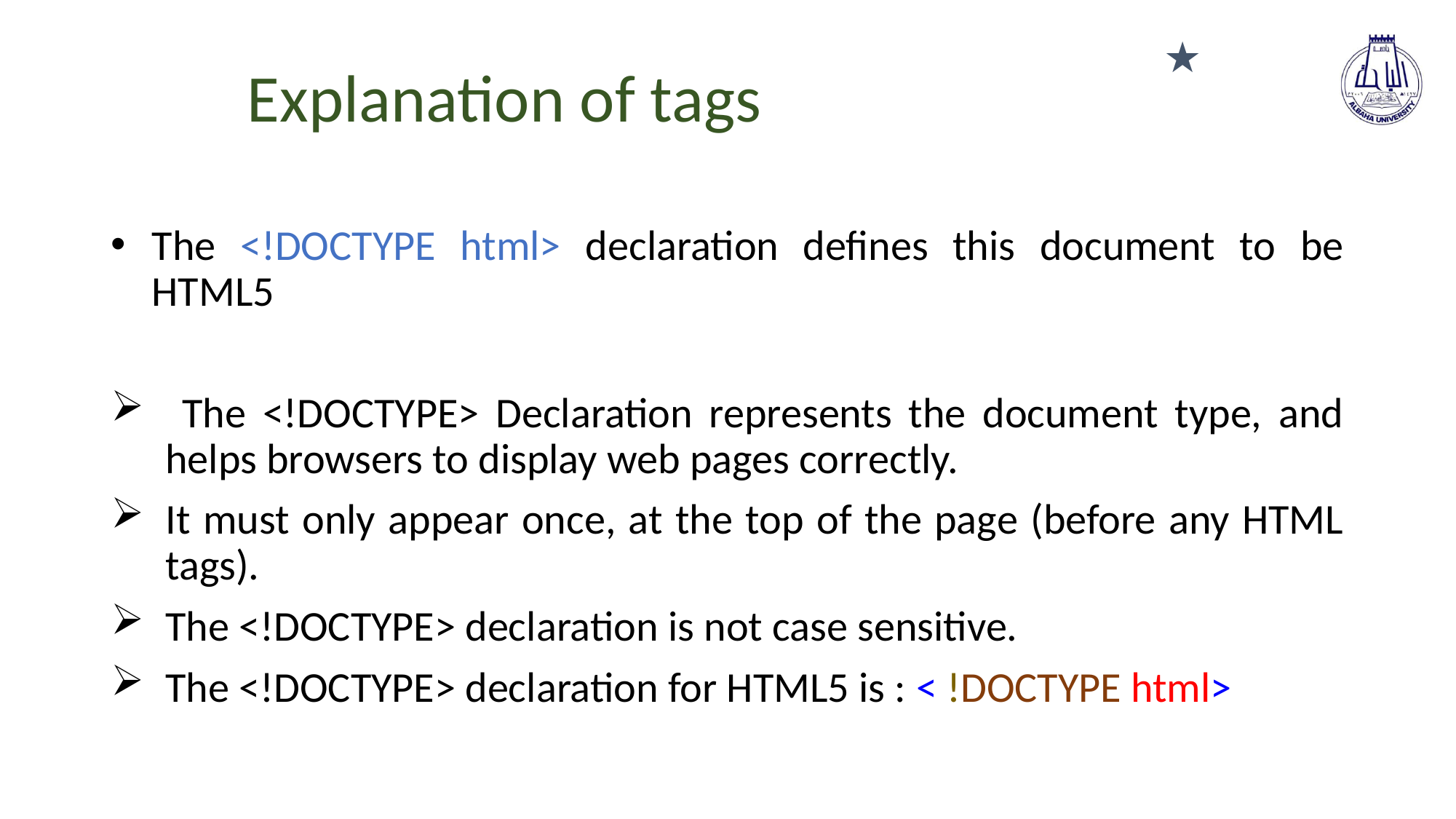

# Explanation of tags
★
The <!DOCTYPE html> declaration defines this document to be HTML5

 The <!DOCTYPE> Declaration represents the document type, and helps browsers to display web pages correctly.
It must only appear once, at the top of the page (before any HTML tags).
The <!DOCTYPE> declaration is not case sensitive.
The <!DOCTYPE> declaration for HTML5 is : < !DOCTYPE html>